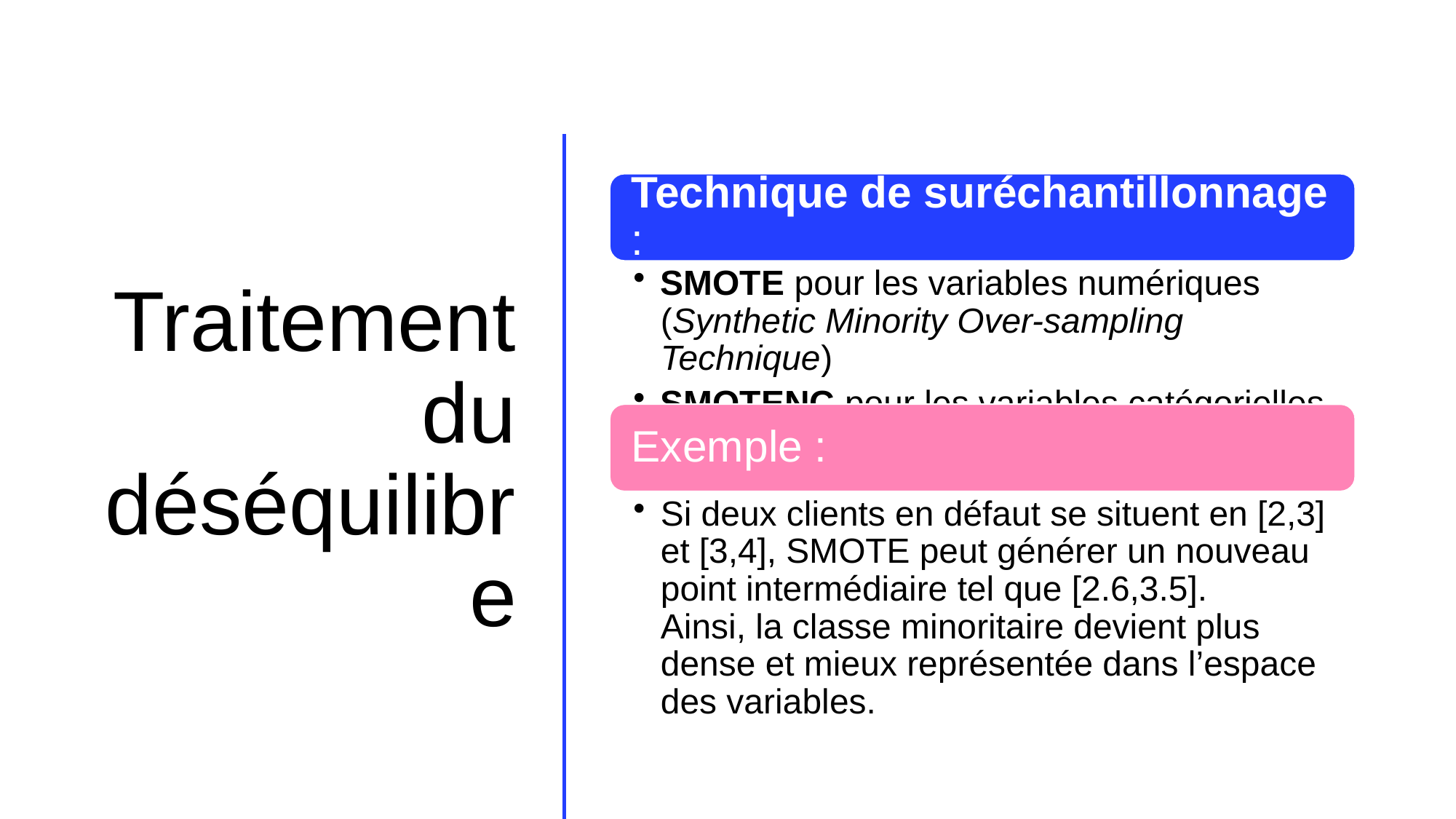

# Traitement du déséquilibre
Technique de suréchantillonnage :
SMOTE pour les variables numériques (Synthetic Minority Over-sampling Technique)
SMOTENC pour les variables catégorielles
Exemple :
Si deux clients en défaut se situent en [2,3] et [3,4], SMOTE peut générer un nouveau point intermédiaire tel que [2.6,3.5].
Ainsi, la classe minoritaire devient plus dense et mieux représentée dans l’espace des variables.